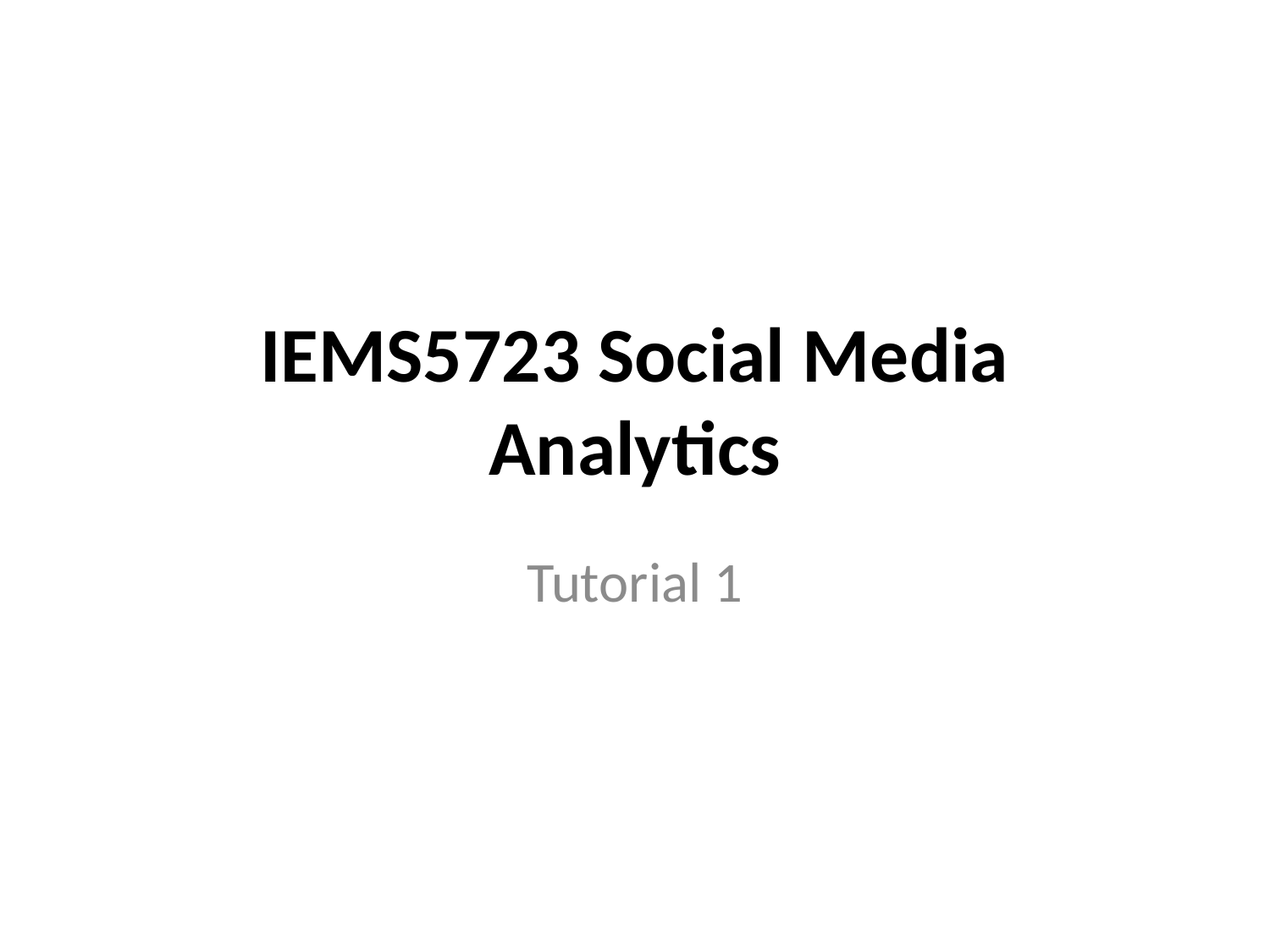

# IEMS5723 Social Media Analytics
Tutorial 1